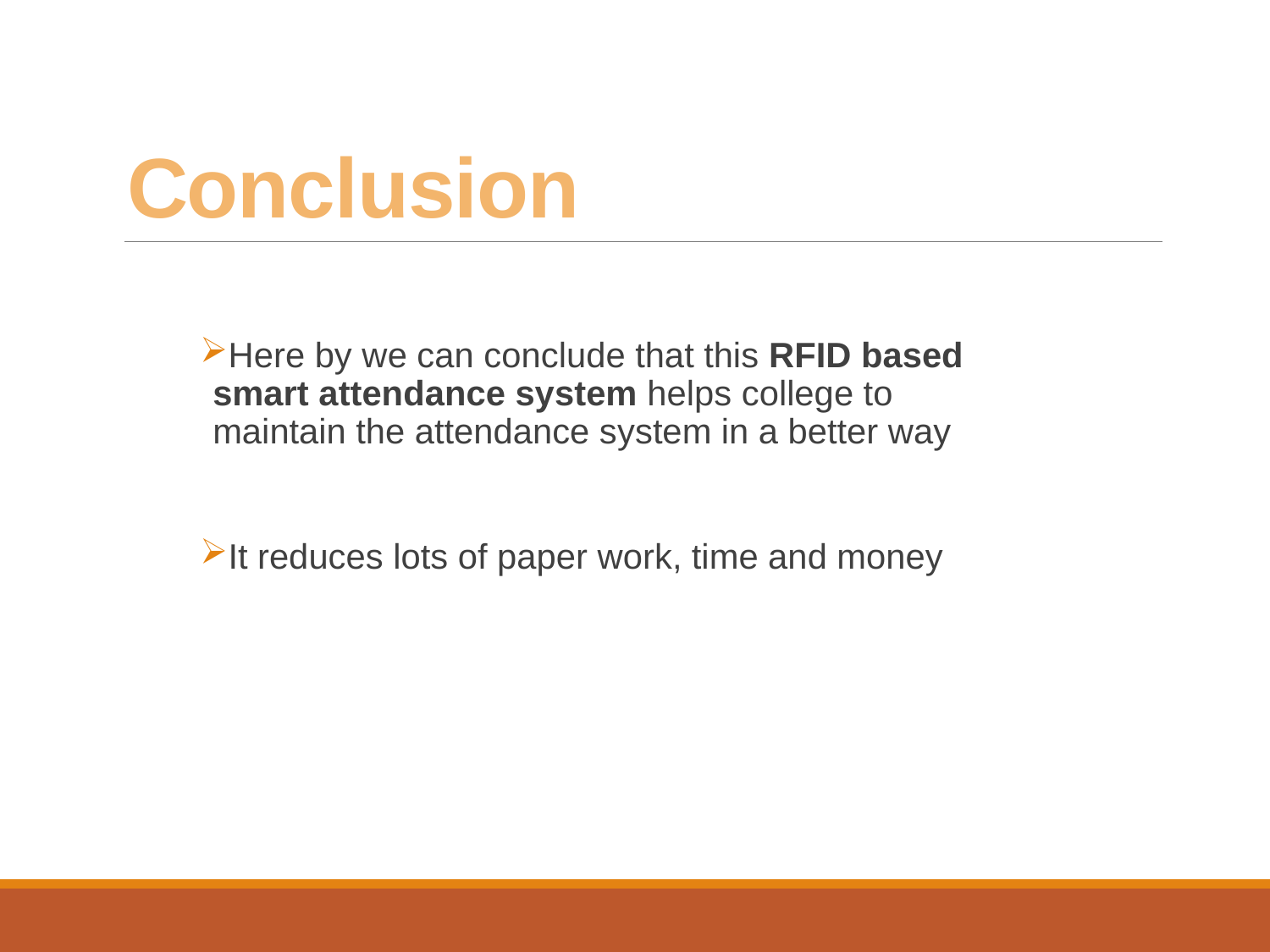

# Conclusion
Here by we can conclude that this RFID based smart attendance system helps college to maintain the attendance system in a better way

It reduces lots of paper work, time and money